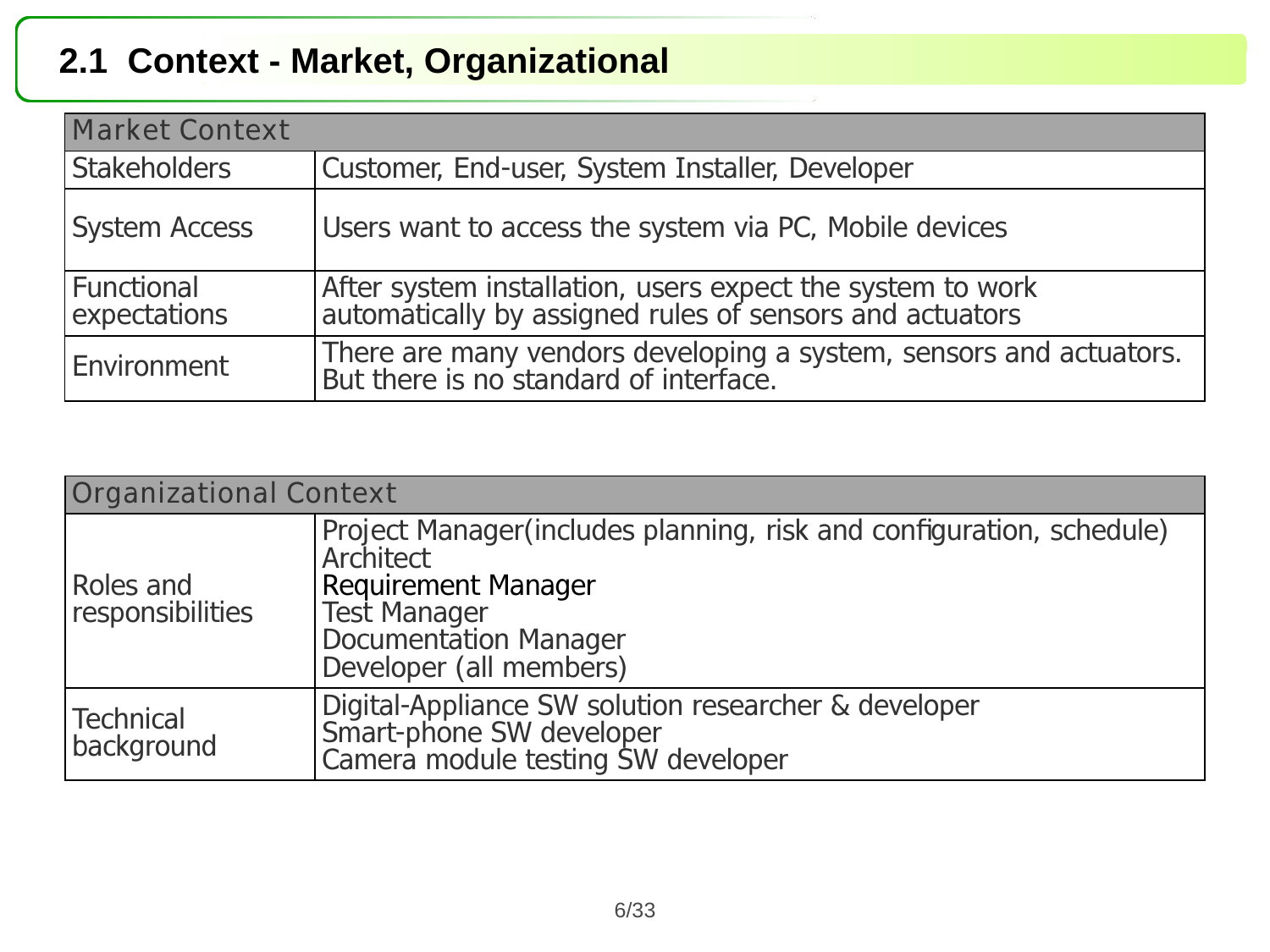

# 2.1  Context - Market, Organizational
| Market Context |  |
| --- | --- |
| Stakeholders | Customer, End-user, System Installer, Developer |
| System Access | Users want to access the system via PC, Mobile devices |
| Functional expectations | After system installation, users expect the system to work automatically by assigned rules of sensors and actuators |
| Environment | There are many vendors developing a system, sensors and actuators. But there is no standard of interface. |
| Organizational Context |  |
| --- | --- |
| Roles and responsibilities | Project Manager(includes planning, risk and configuration, schedule) Architect Requirement Manager Test Manager Documentation Manager Developer (all members) |
| Technical background | Digital-Appliance SW solution researcher & developer Smart-phone SW developer Camera module testing SW developer |
6/33